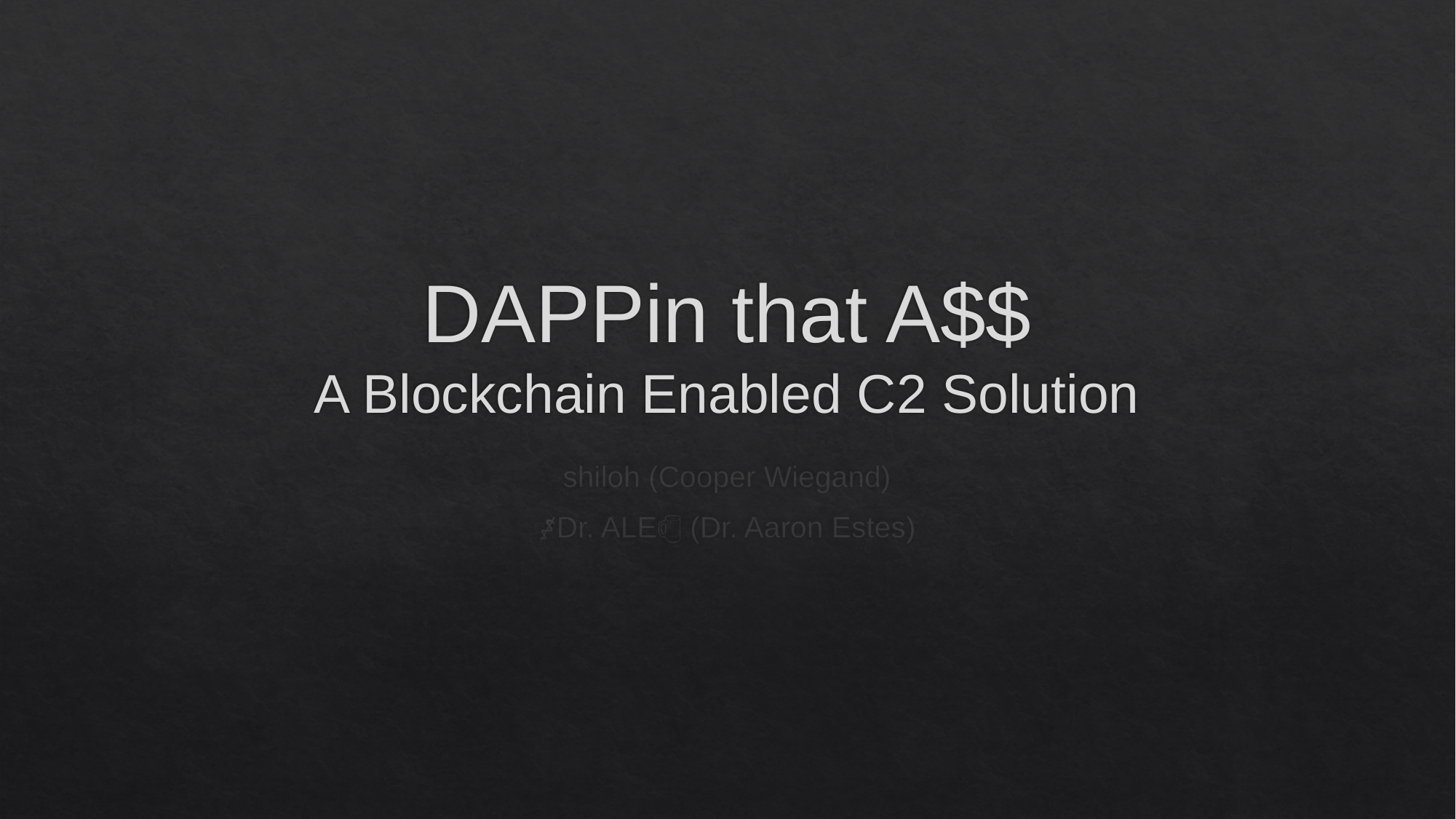

# DAPPin that A$$ A Blockchain Enabled C2 Solution
shiloh (Cooper Wiegand)
⚕Dr. ALE🍺 (Dr. Aaron Estes)